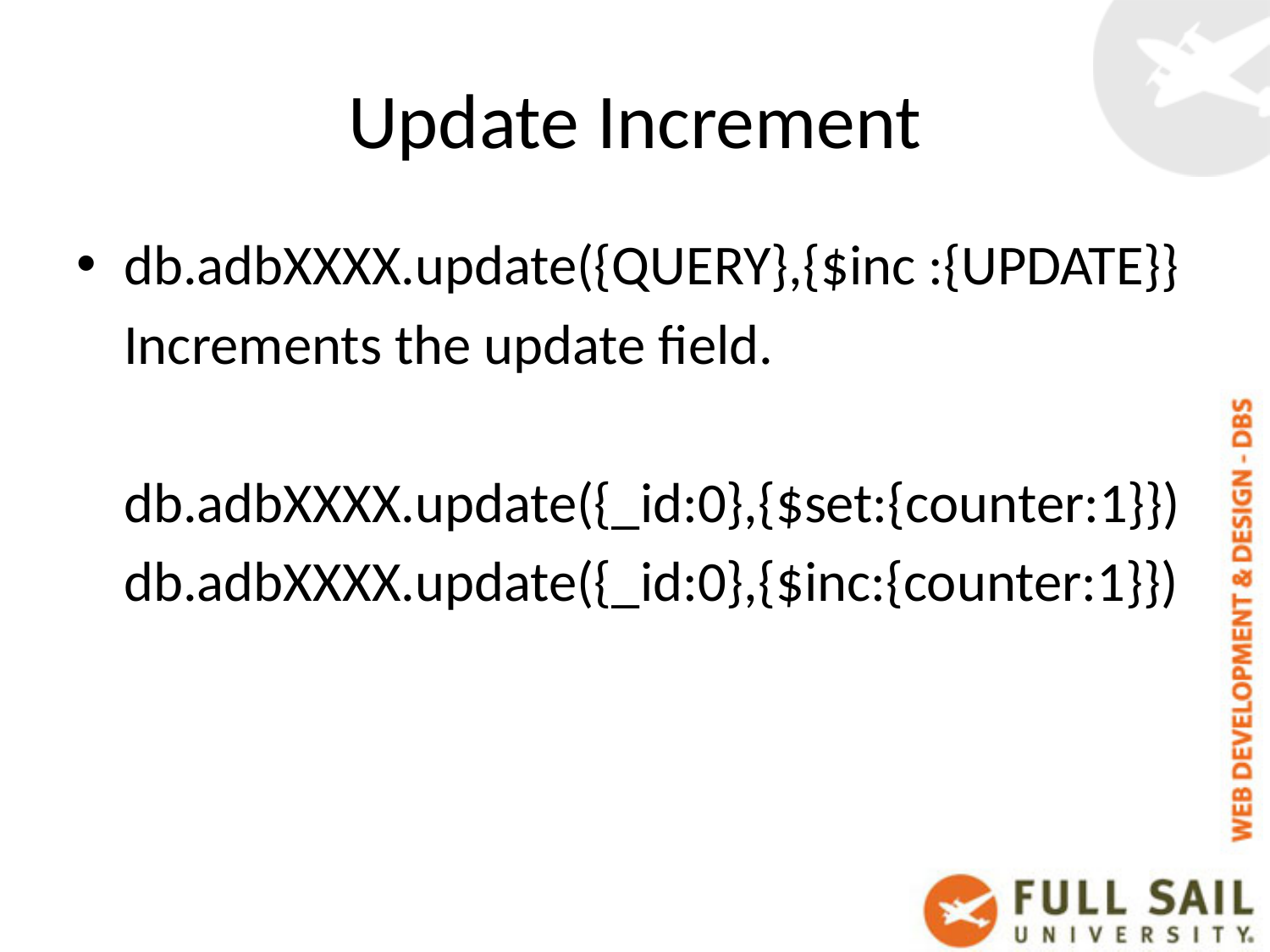

# Update Increment
db.adbXXXX.update({QUERY},{$inc :{UPDATE}}
	Increments the update field.

	db.adbXXXX.update({_id:0},{$set:{counter:1}})
	db.adbXXXX.update({_id:0},{$inc:{counter:1}})